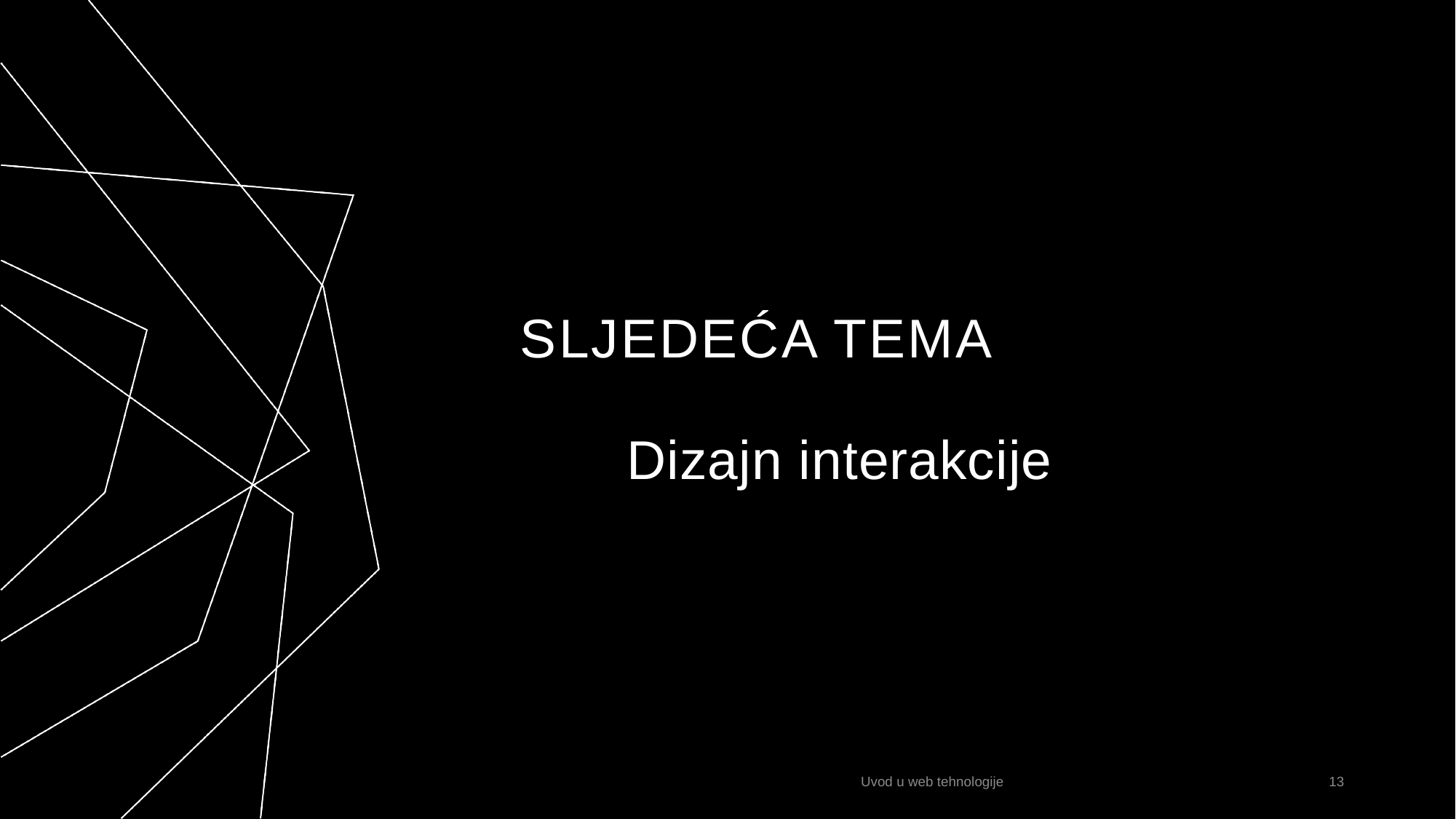

# Sljedeća tema
Dizajn interakcije
Uvod u web tehnologije
13